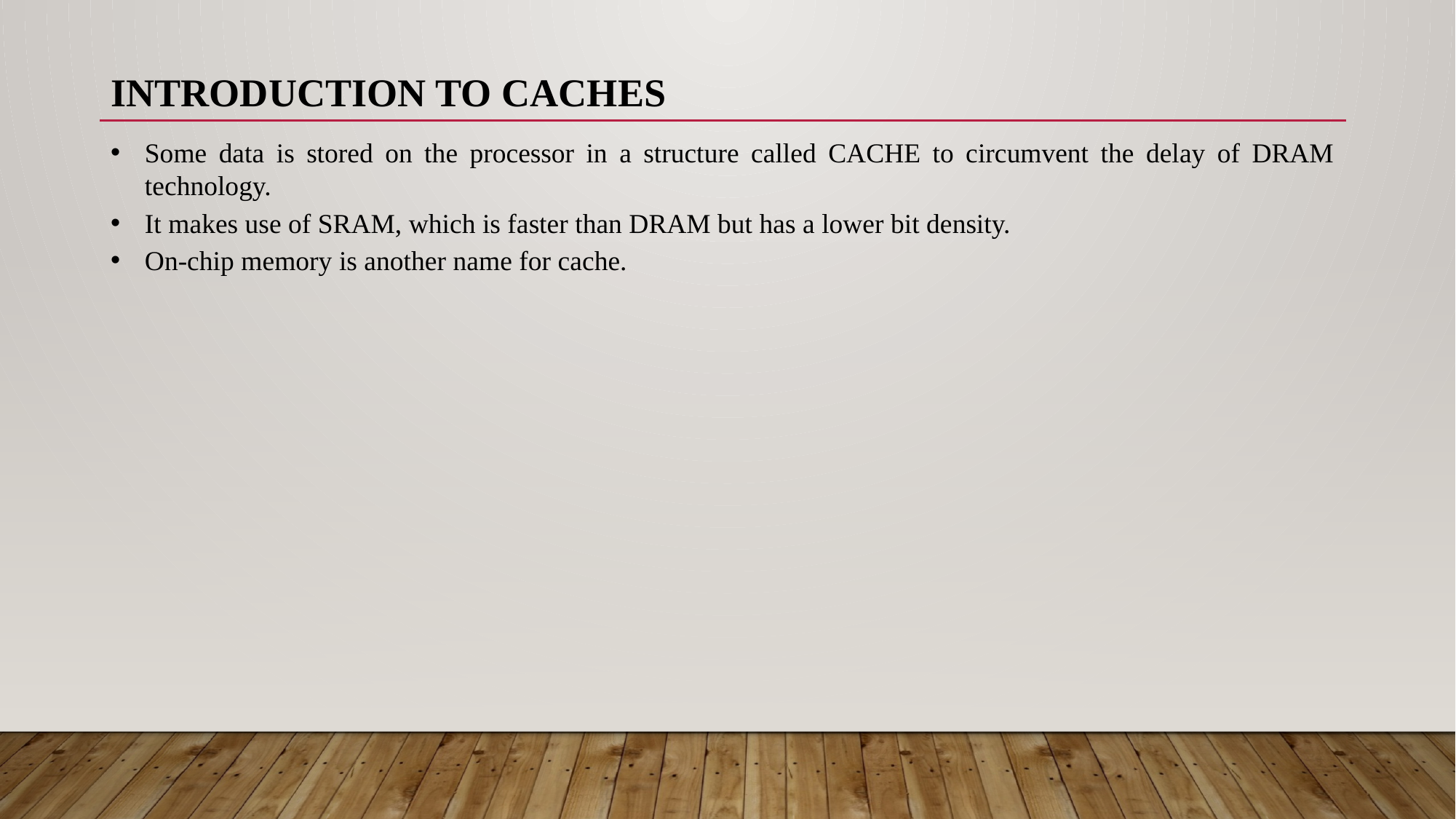

INTRODUCTION TO CACHES
Some data is stored on the processor in a structure called CACHE to circumvent the delay of DRAM technology.
It makes use of SRAM, which is faster than DRAM but has a lower bit density.
On-chip memory is another name for cache.